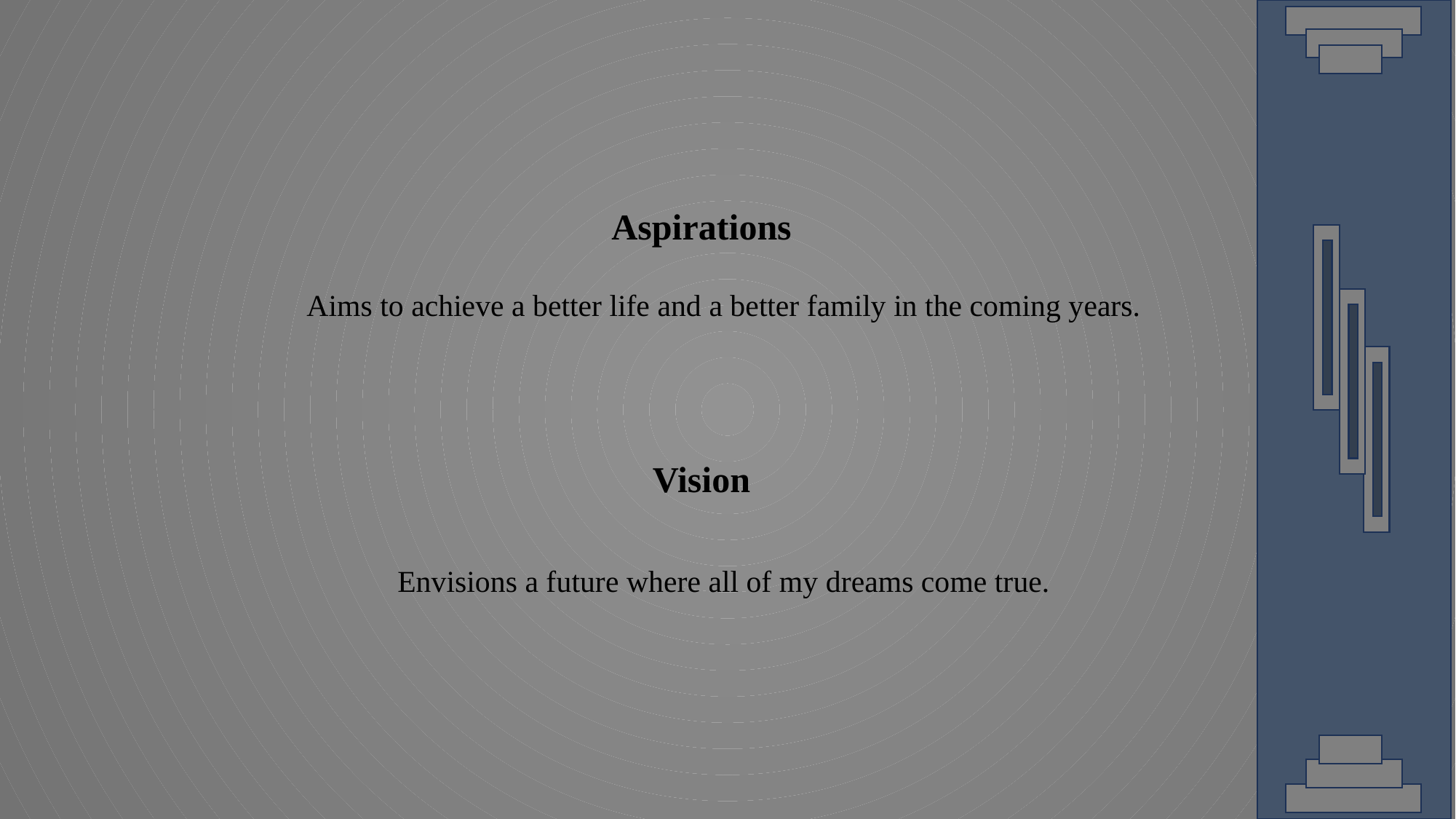

Aspirations

Aims to achieve a better life and a better family in the coming years.

Vision
Envisions a future where all of my dreams come true.